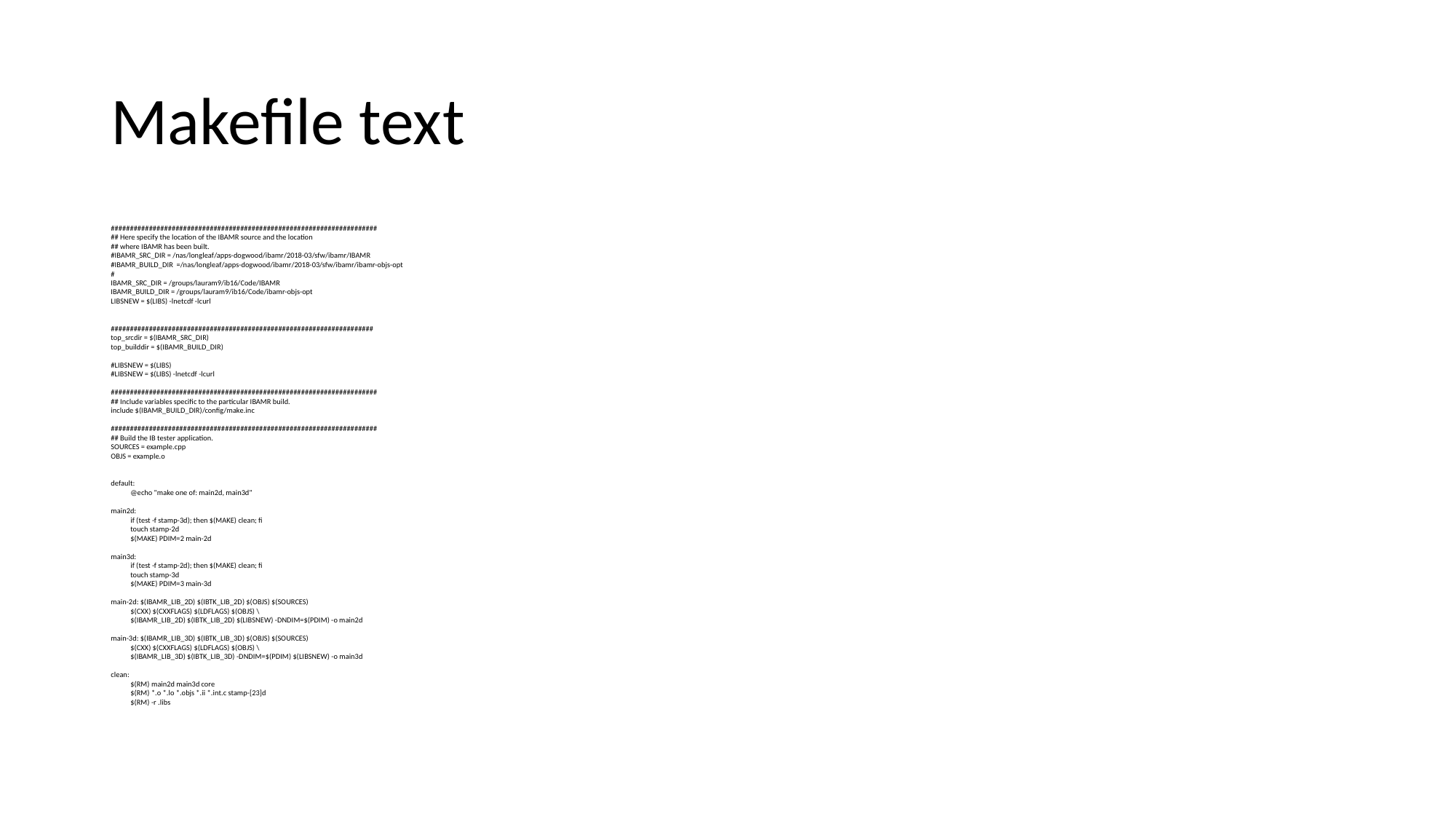

# Makefile text
######################################################################
## Here specify the location of the IBAMR source and the location
## where IBAMR has been built.
#IBAMR_SRC_DIR = /nas/longleaf/apps-dogwood/ibamr/2018-03/sfw/ibamr/IBAMR
#IBAMR_BUILD_DIR  =/nas/longleaf/apps-dogwood/ibamr/2018-03/sfw/ibamr/ibamr-objs-opt
#
IBAMR_SRC_DIR = /groups/lauram9/ib16/Code/IBAMR
IBAMR_BUILD_DIR = /groups/lauram9/ib16/Code/ibamr-objs-opt
LIBSNEW = $(LIBS) -lnetcdf -lcurl

#####################################################################
top_srcdir = $(IBAMR_SRC_DIR)
top_builddir = $(IBAMR_BUILD_DIR)

#LIBSNEW = $(LIBS)
#LIBSNEW = $(LIBS) -lnetcdf -lcurl

######################################################################
## Include variables specific to the particular IBAMR build.
include $(IBAMR_BUILD_DIR)/config/make.inc

######################################################################
## Build the IB tester application.
SOURCES = example.cpp
OBJS = example.o

default:
	@echo "make one of: main2d, main3d"

main2d:
	if (test -f stamp-3d); then $(MAKE) clean; fi
	touch stamp-2d
	$(MAKE) PDIM=2 main-2d

main3d:
	if (test -f stamp-2d); then $(MAKE) clean; fi
	touch stamp-3d
	$(MAKE) PDIM=3 main-3d

main-2d: $(IBAMR_LIB_2D) $(IBTK_LIB_2D) $(OBJS) $(SOURCES)
	$(CXX) $(CXXFLAGS) $(LDFLAGS) $(OBJS) \
	$(IBAMR_LIB_2D) $(IBTK_LIB_2D) $(LIBSNEW) -DNDIM=$(PDIM) -o main2d

main-3d: $(IBAMR_LIB_3D) $(IBTK_LIB_3D) $(OBJS) $(SOURCES)
	$(CXX) $(CXXFLAGS) $(LDFLAGS) $(OBJS) \
	$(IBAMR_LIB_3D) $(IBTK_LIB_3D) -DNDIM=$(PDIM) $(LIBSNEW) -o main3d

clean:
	$(RM) main2d main3d core
	$(RM) *.o *.lo *.objs *.ii *.int.c stamp-[23]d
	$(RM) -r .libs